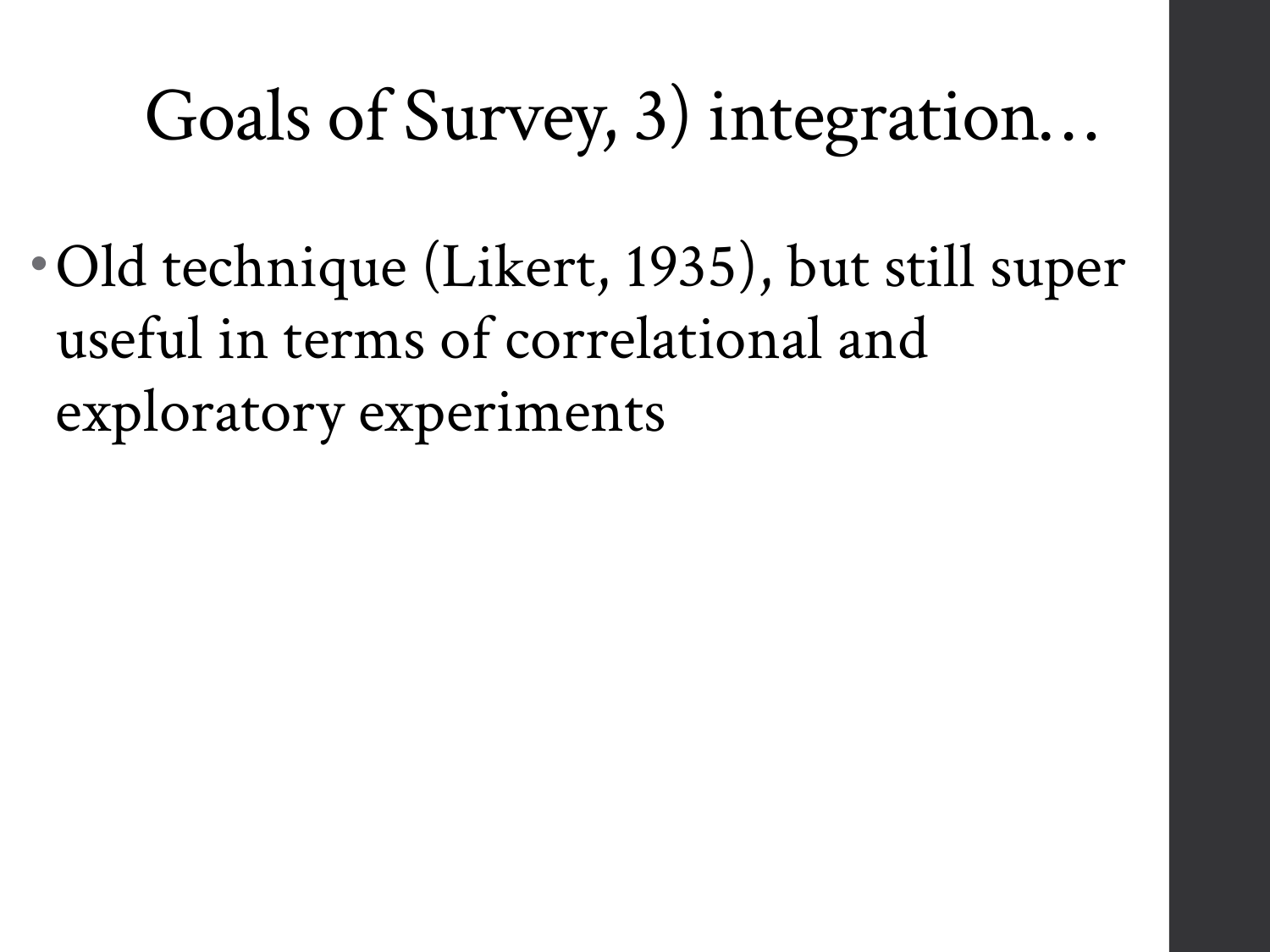

# Goals of Survey, 3) integration…
Old technique (Likert, 1935), but still super useful in terms of correlational and exploratory experiments